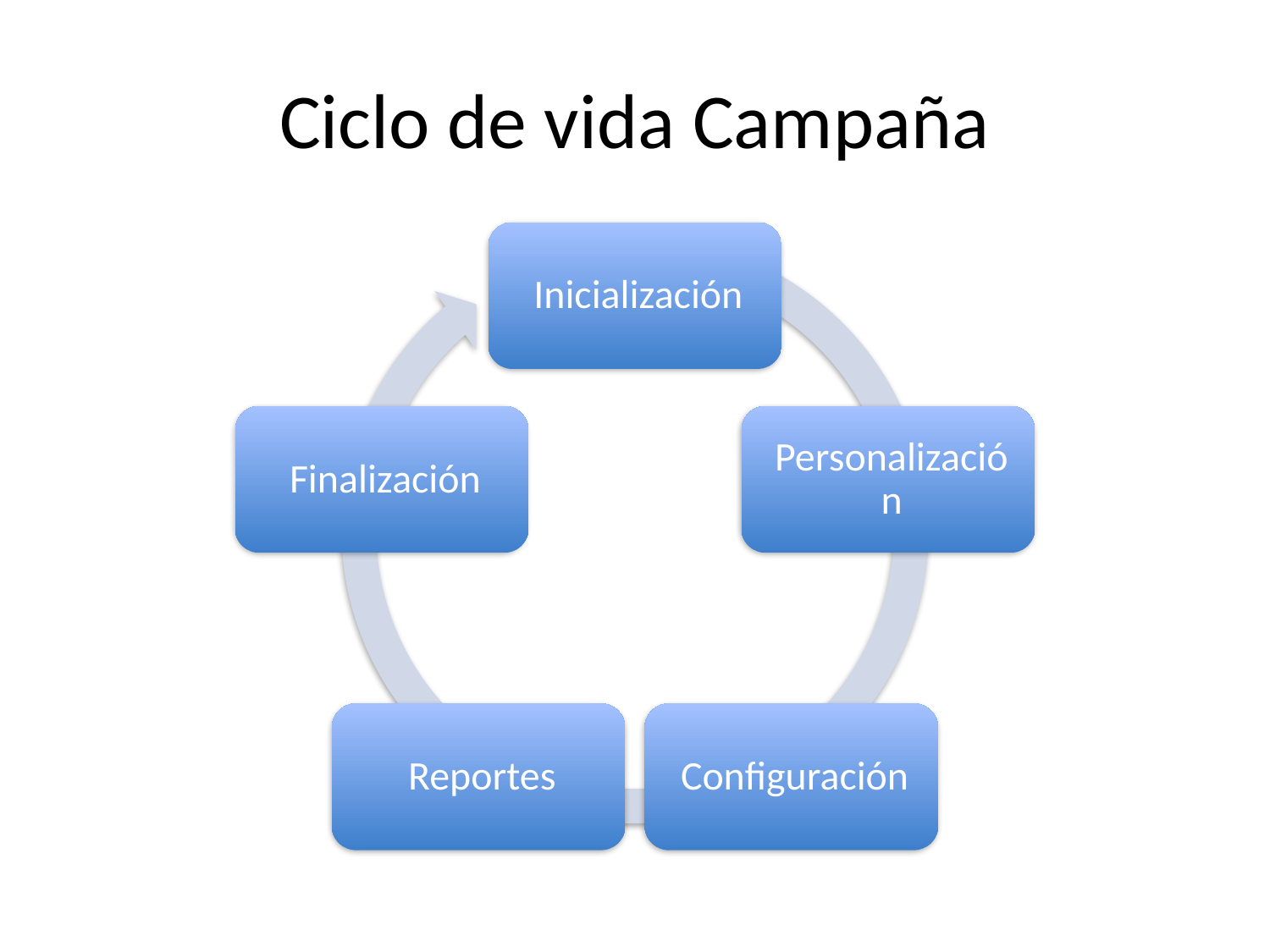

# Ciclo de vida Campaña
Inicialización
Personalización
Configuración
Reportes
Finalización